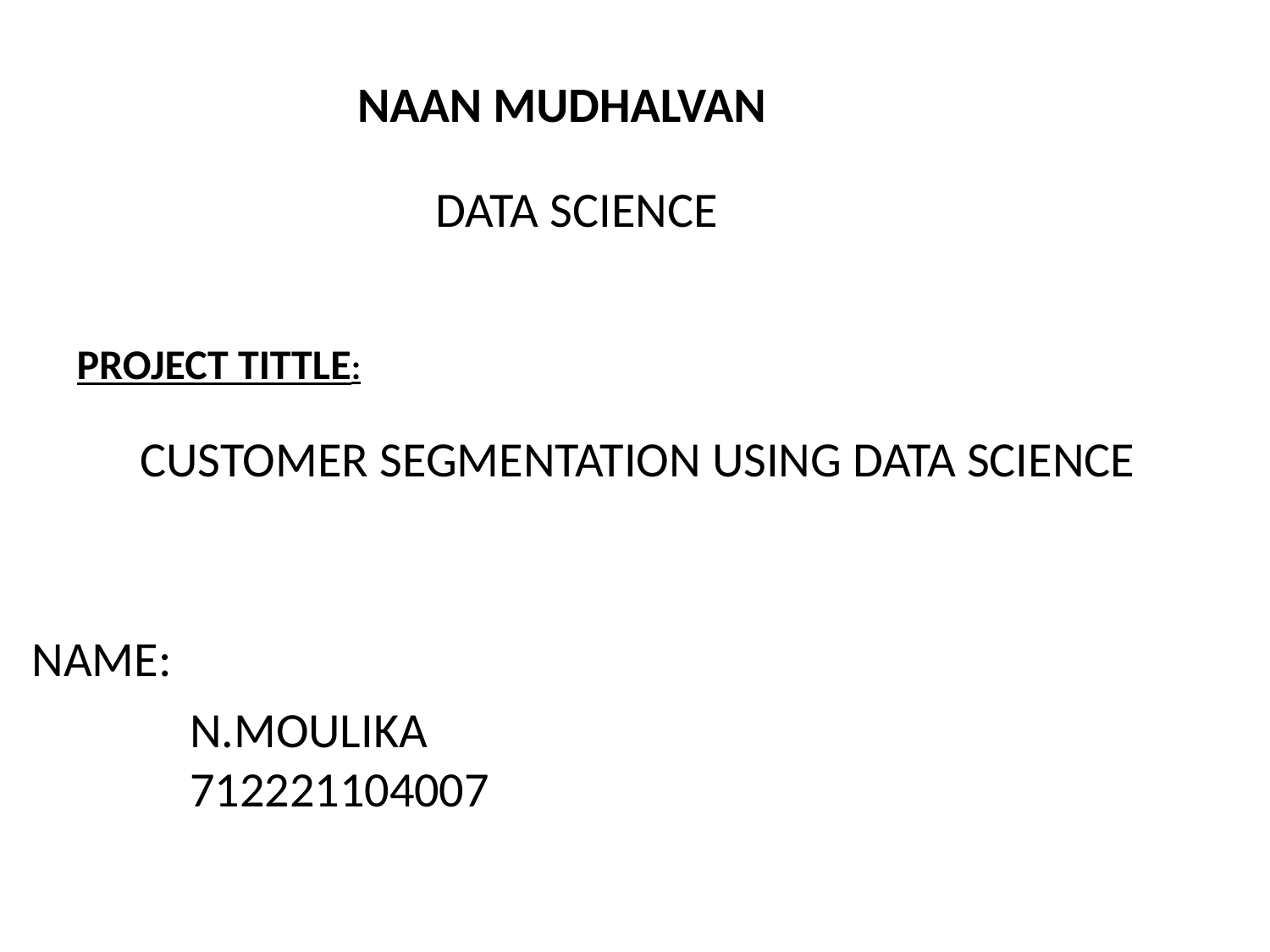

NAAN MUDHALVAN
       DATA SCIENCE
PROJECT TITTLE:
CUSTOMER SEGMENTATION USING DATA SCIENCE
NAME:
N.MOULIKA
712221104007